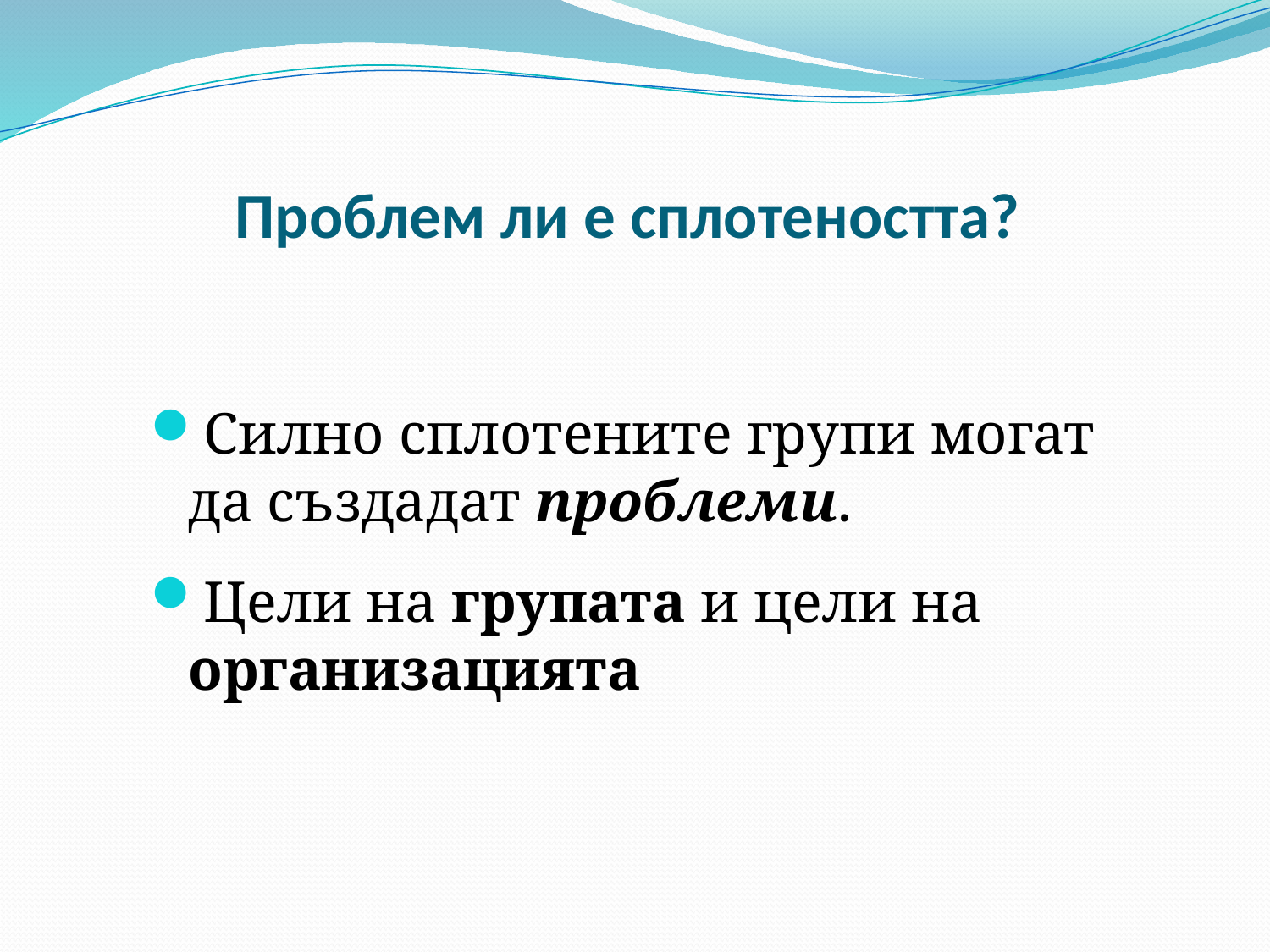

# Проблем ли е сплотеността?
Силно сплотените групи могат да създадат проблеми.
Цели на групата и цели на организацията